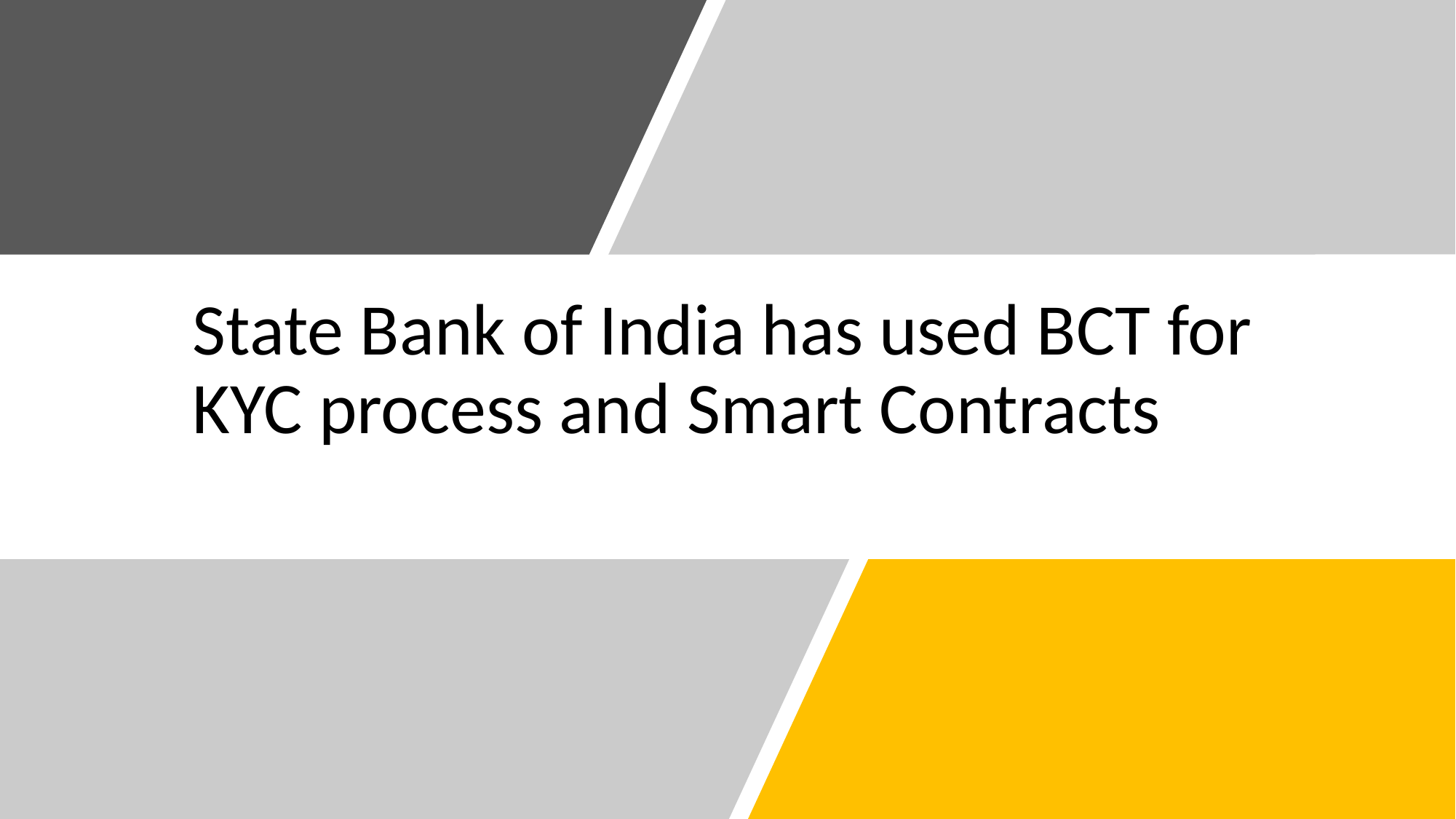

# State Bank of India has used BCT for KYC process and Smart Contracts